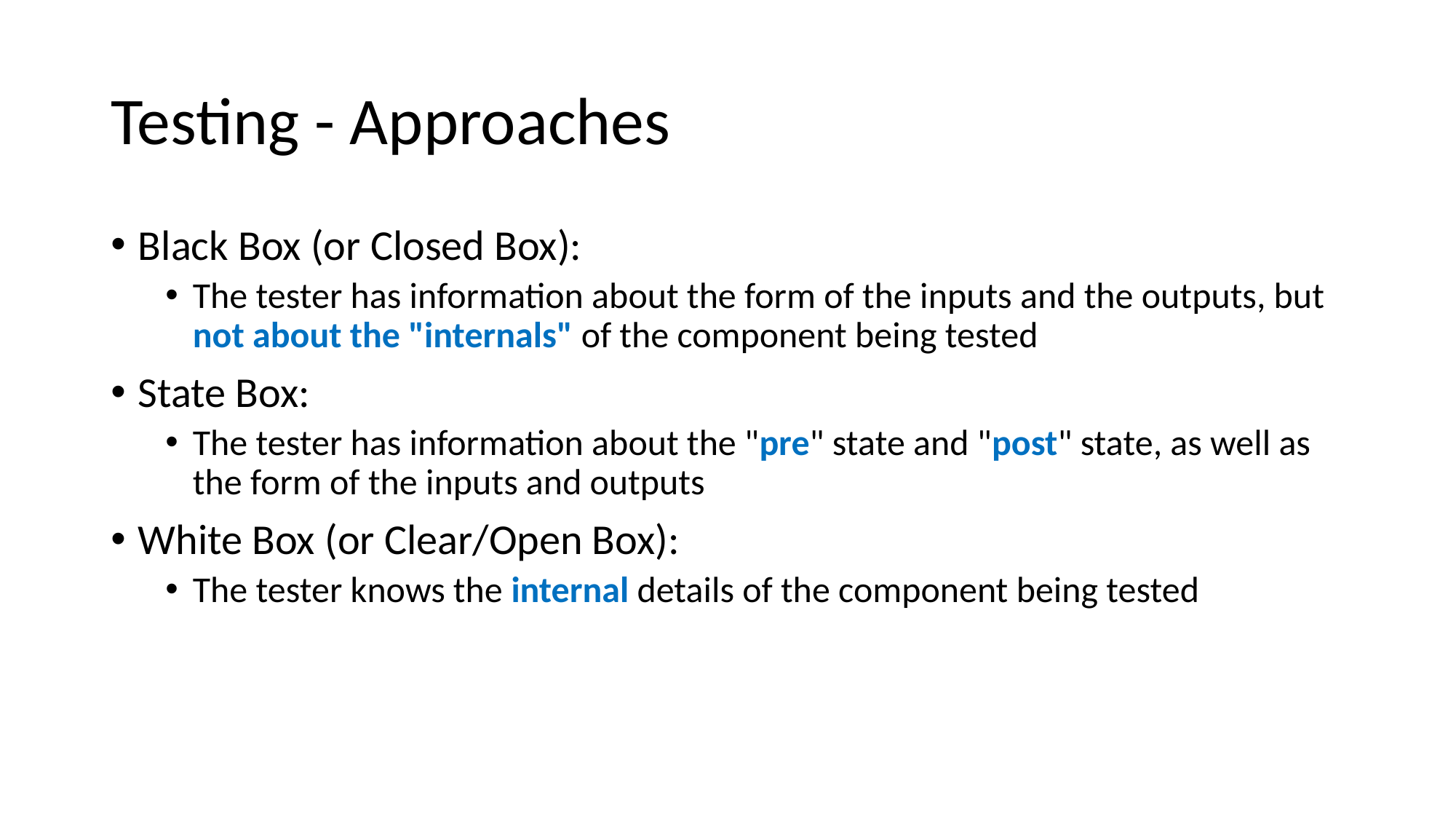

# Testing - Approaches
Black Box (or Closed Box):
The tester has information about the form of the inputs and the outputs, but not about the "internals" of the component being tested
State Box:
The tester has information about the "pre" state and "post" state, as well as the form of the inputs and outputs
White Box (or Clear/Open Box):
The tester knows the internal details of the component being tested